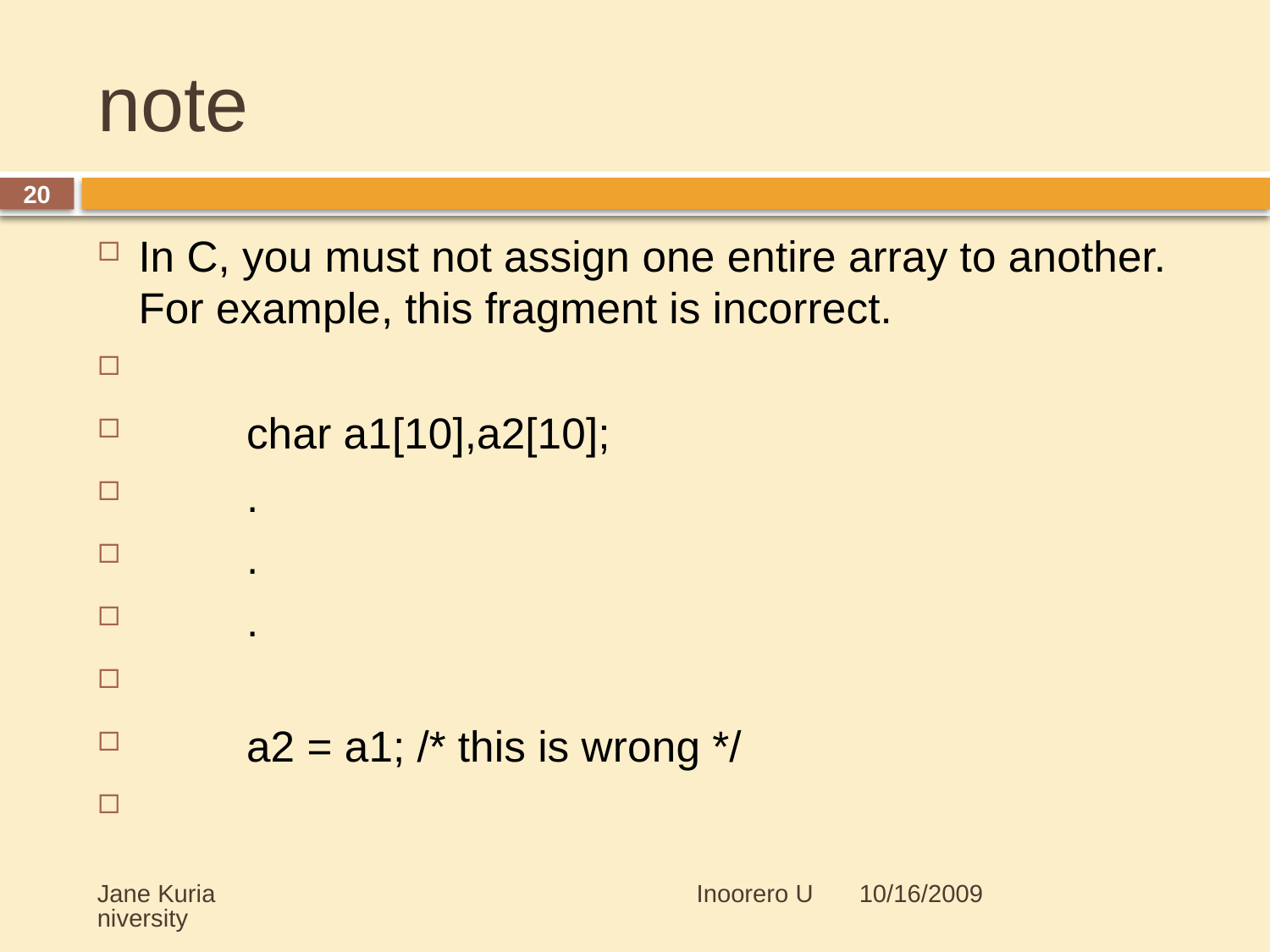

# note
20
In C, you must not assign one entire array to another. For example, this fragment is incorrect.

			char a1[10],a2[10];
			.
			.
			.

			a2 = a1; /* this is wrong */

Jane Kuria                                                                     Inoorero University
10/16/2009